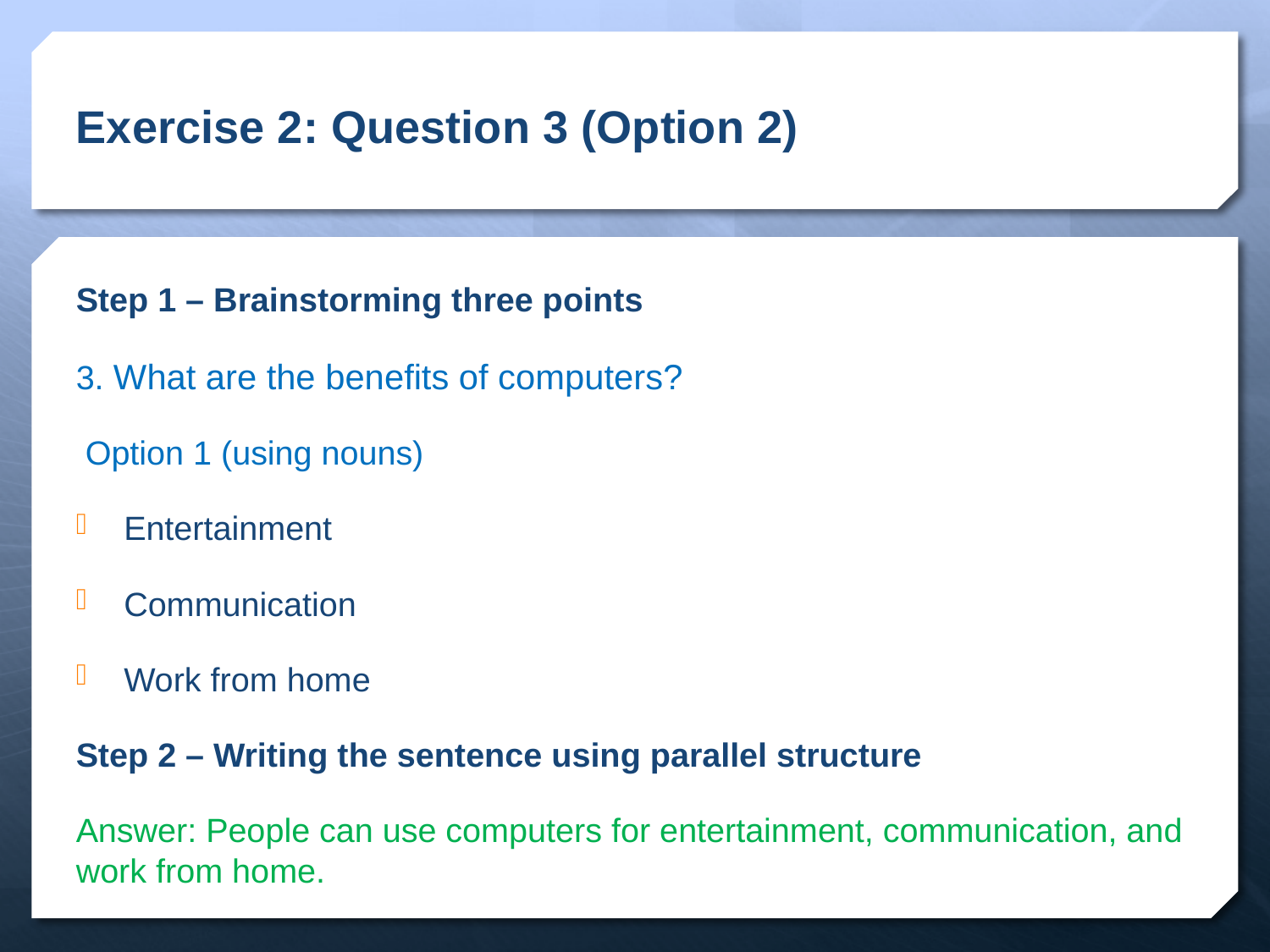

# Exercise 2: Question 3 (Option 2)
Step 1 – Brainstorming three points
3. What are the benefits of computers?
 Option 1 (using nouns)
Entertainment
Communication
Work from home
Step 2 – Writing the sentence using parallel structure
Answer: People can use computers for entertainment, communication, and work from home.